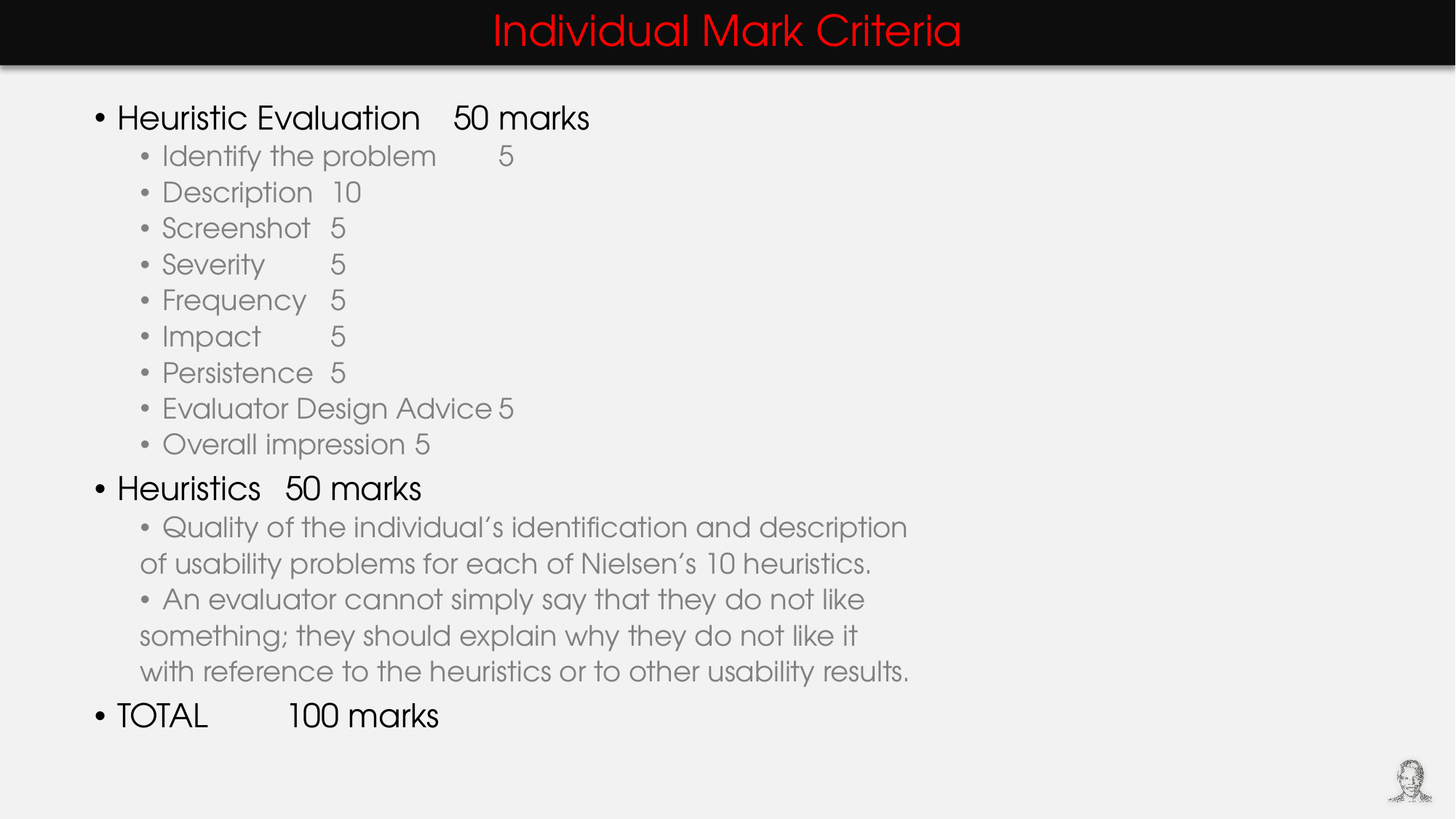

# Individual Mark Criteria
Heuristic Evaluation						50 marks
Identify the problem						5
Description							10
Screenshot							5
Severity								5
Frequency							5
Impact								5
Persistence							5
Evaluator Design Advice					5
Overall impression						5
Heuristics								50 marks
Quality of the individual’s identification and description
of usability problems for each of Nielsen’s 10 heuristics.
An evaluator cannot simply say that they do not like
something; they should explain why they do not like it
with reference to the heuristics or to other usability results.
TOTAL								100 marks